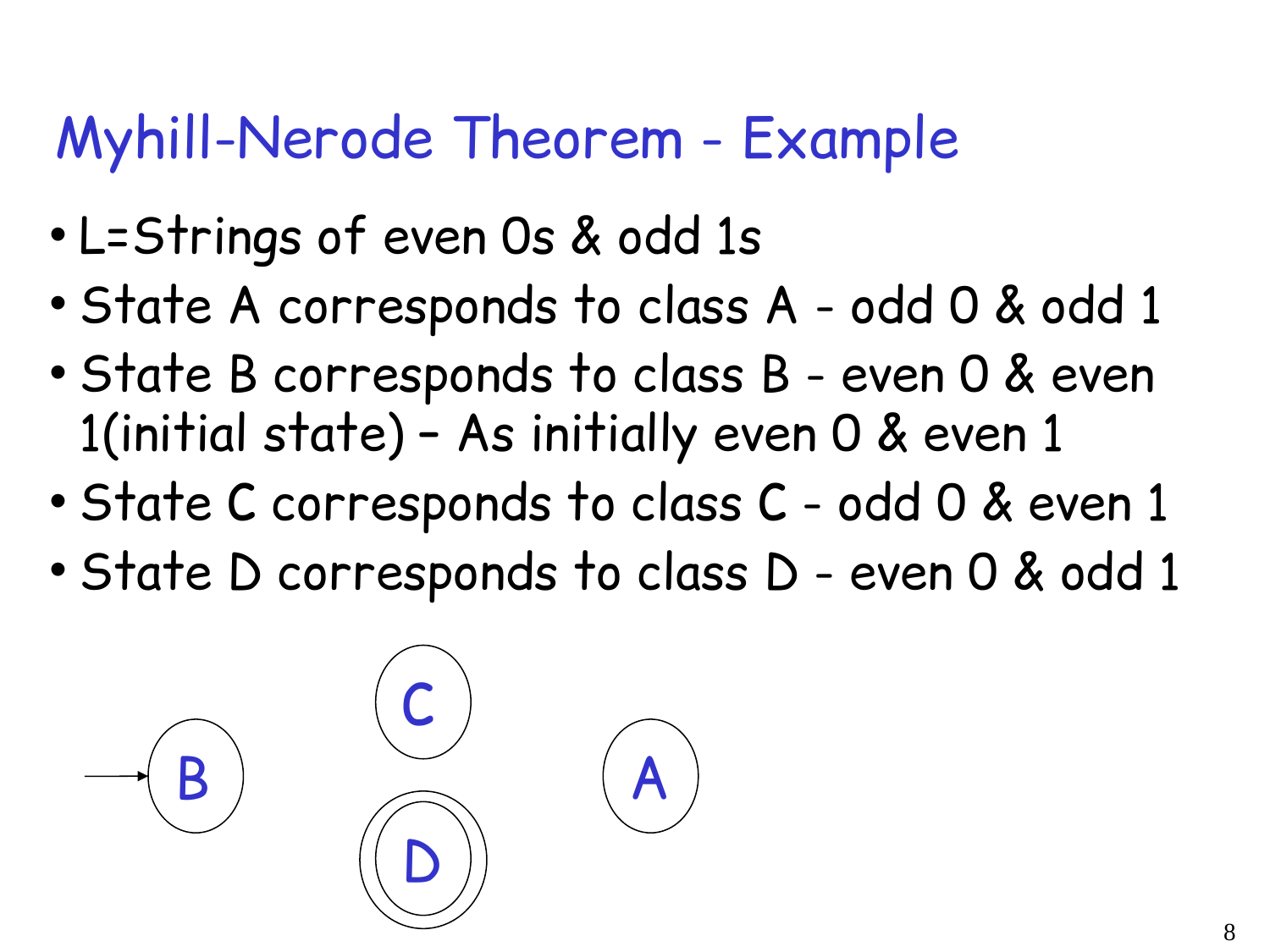

Myhill-Nerode Theorem - Example
L=Strings of even 0s & odd 1s
State A corresponds to class A - odd 0 & odd 1
State B corresponds to class B - even 0 & even 1(initial state) – As initially even 0 & even 1
State C corresponds to class C - odd 0 & even 1
State D corresponds to class D - even 0 & odd 1

C
B
A

D
8